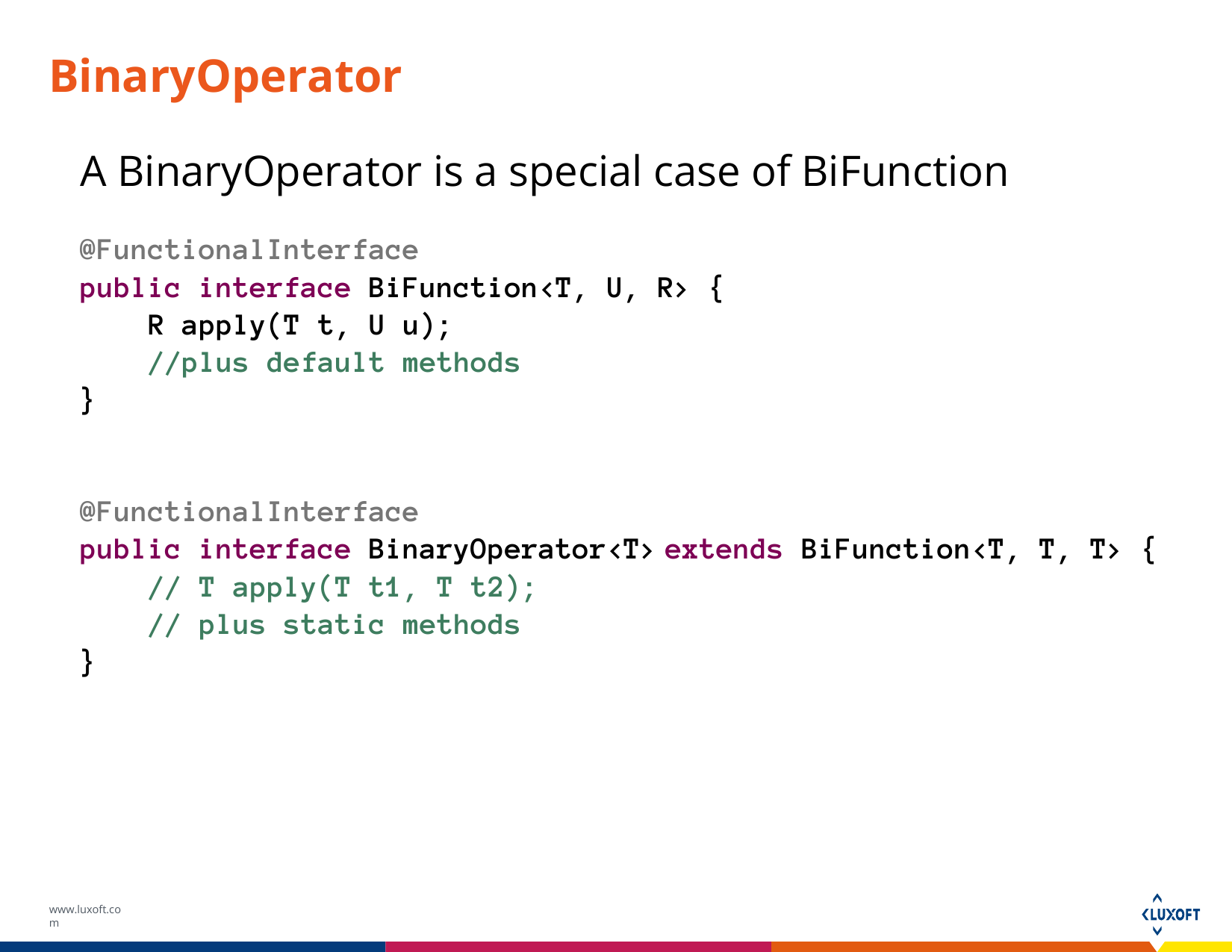

# BinaryOperator
A BinaryOperator is a special case of BiFunction

@FunctionalInterface
public interface BiFunction<T, U, R> {
    R apply(T t, U u);
    //plus default methods
}

@FunctionalInterface
public interface BinaryOperator<T> extends BiFunction<T, T, T> {
    // T apply(T t1, T t2);
    // plus static methods
}